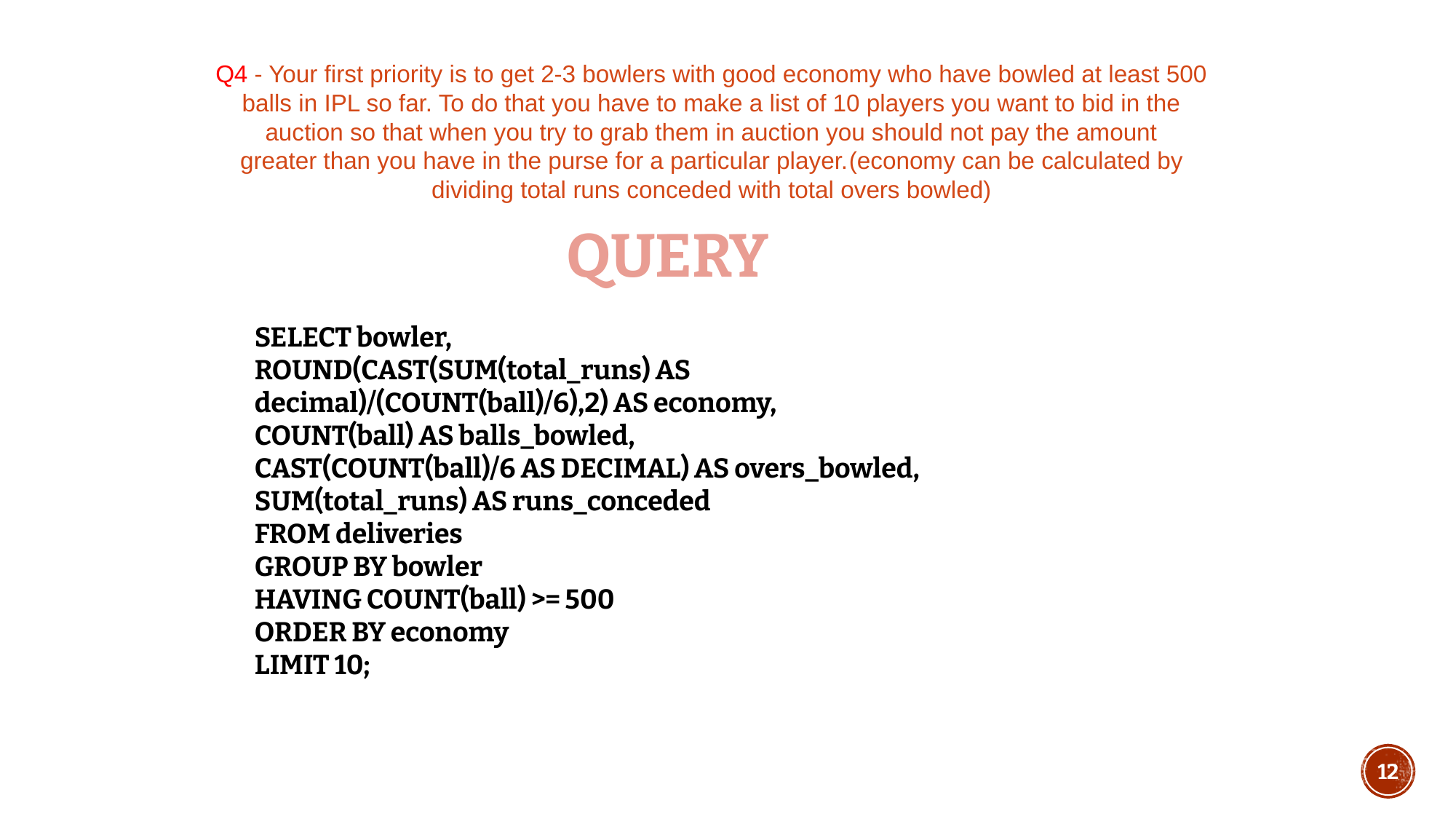

Q4 - Your first priority is to get 2-3 bowlers with good economy who have bowled at least 500
balls in IPL so far. To do that you have to make a list of 10 players you want to bid in the
auction so that when you try to grab them in auction you should not pay the amount
greater than you have in the purse for a particular player.(economy can be calculated by
dividing total runs conceded with total overs bowled)
QUERY
SELECT bowler,
ROUND(CAST(SUM(total_runs) AS decimal)/(COUNT(ball)/6),2) AS economy,
COUNT(ball) AS balls_bowled,
CAST(COUNT(ball)/6 AS DECIMAL) AS overs_bowled,
SUM(total_runs) AS runs_conceded
FROM deliveries
GROUP BY bowler
HAVING COUNT(ball) >= 500
ORDER BY economy
LIMIT 10;
12